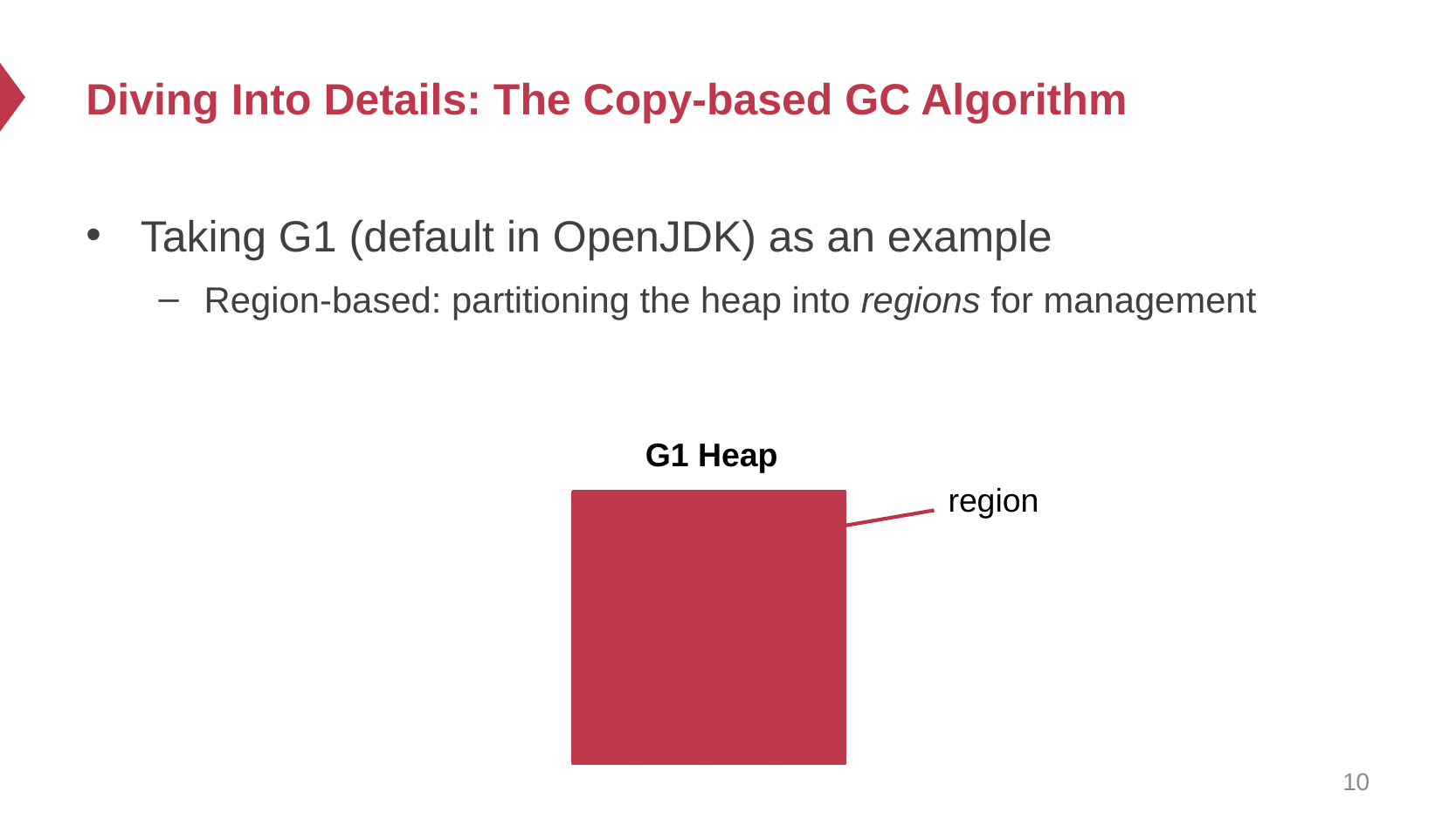

# Diving Into Details: The Copy-based GC Algorithm
Taking G1 (default in OpenJDK) as an example
Region-based: partitioning the heap into regions for management

G1 Heap
region

10